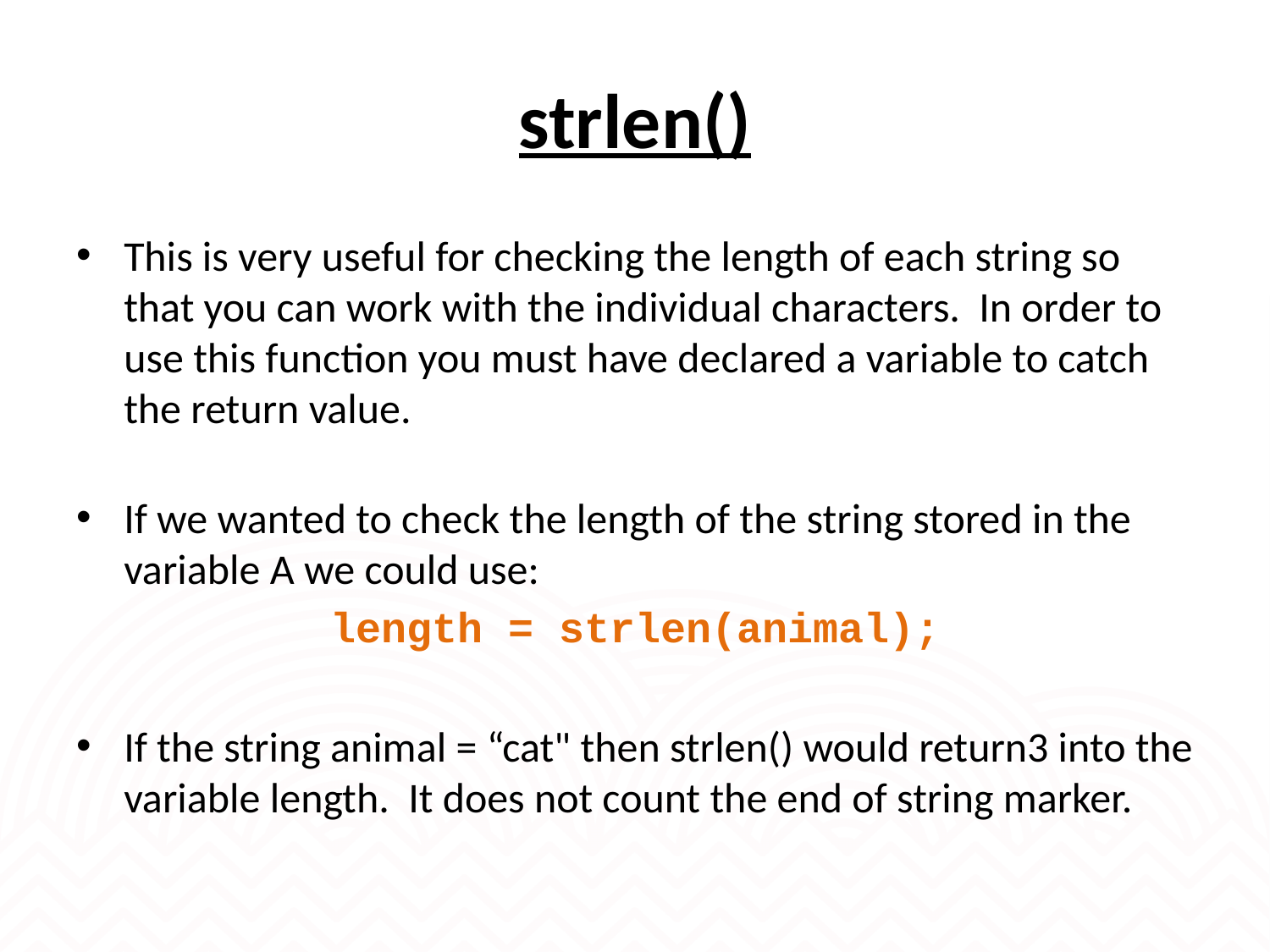

# strlen()
This is very useful for checking the length of each string so that you can work with the individual characters.  In order to use this function you must have declared a variable to catch the return value.
If we wanted to check the length of the string stored in the variable A we could use:
		length = strlen(animal);

If the string animal = “cat" then strlen() would return3 into the variable length.  It does not count the end of string marker.